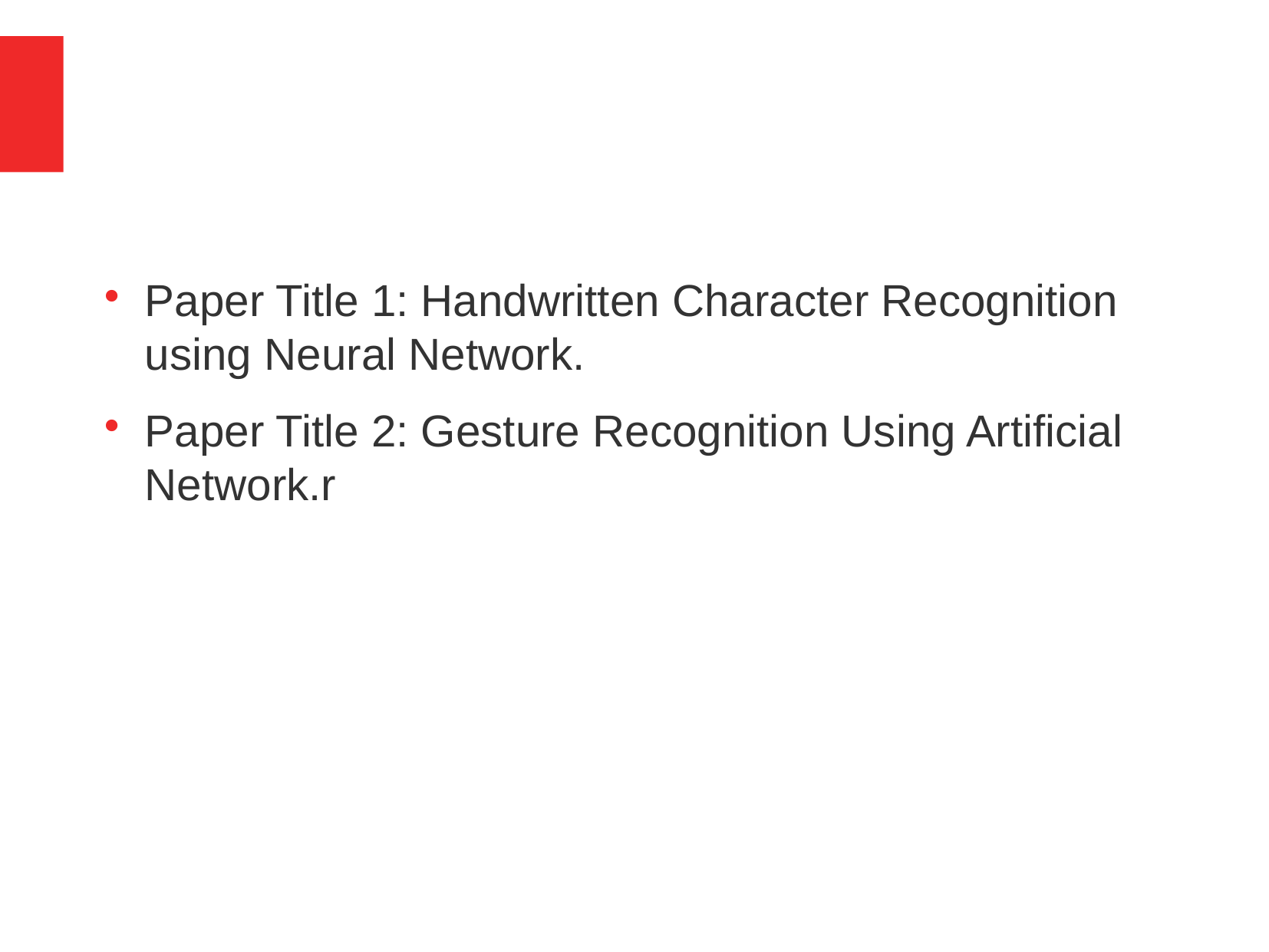

Paper Title 1: Handwritten Character Recognition using Neural Network.
Paper Title 2: Gesture Recognition Using Artificial Network.r